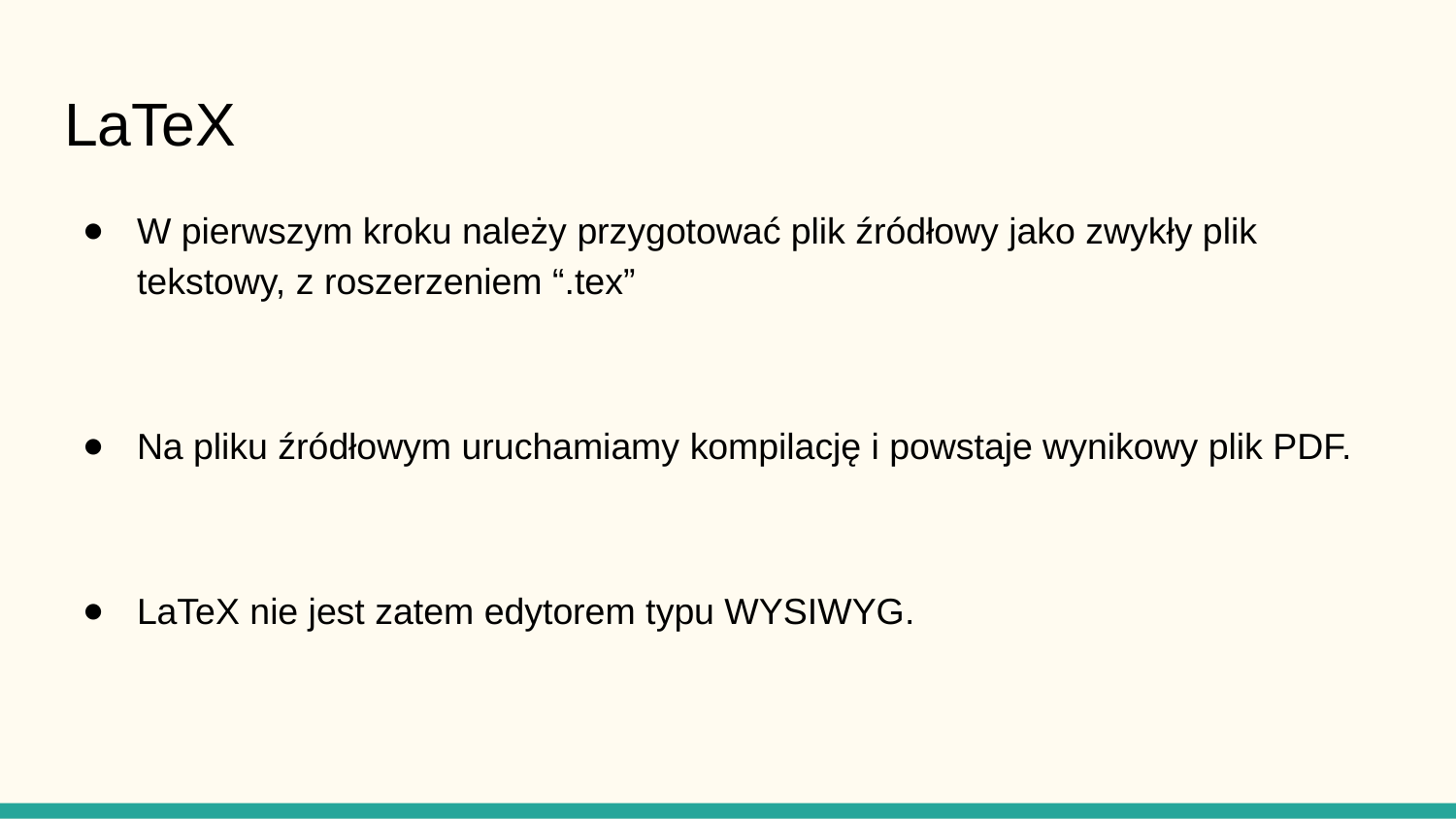

# LaTeX
W pierwszym kroku należy przygotować plik źródłowy jako zwykły plik tekstowy, z roszerzeniem “.tex”

Na pliku źródłowym uruchamiamy kompilację i powstaje wynikowy plik PDF.

LaTeX nie jest zatem edytorem typu WYSIWYG.